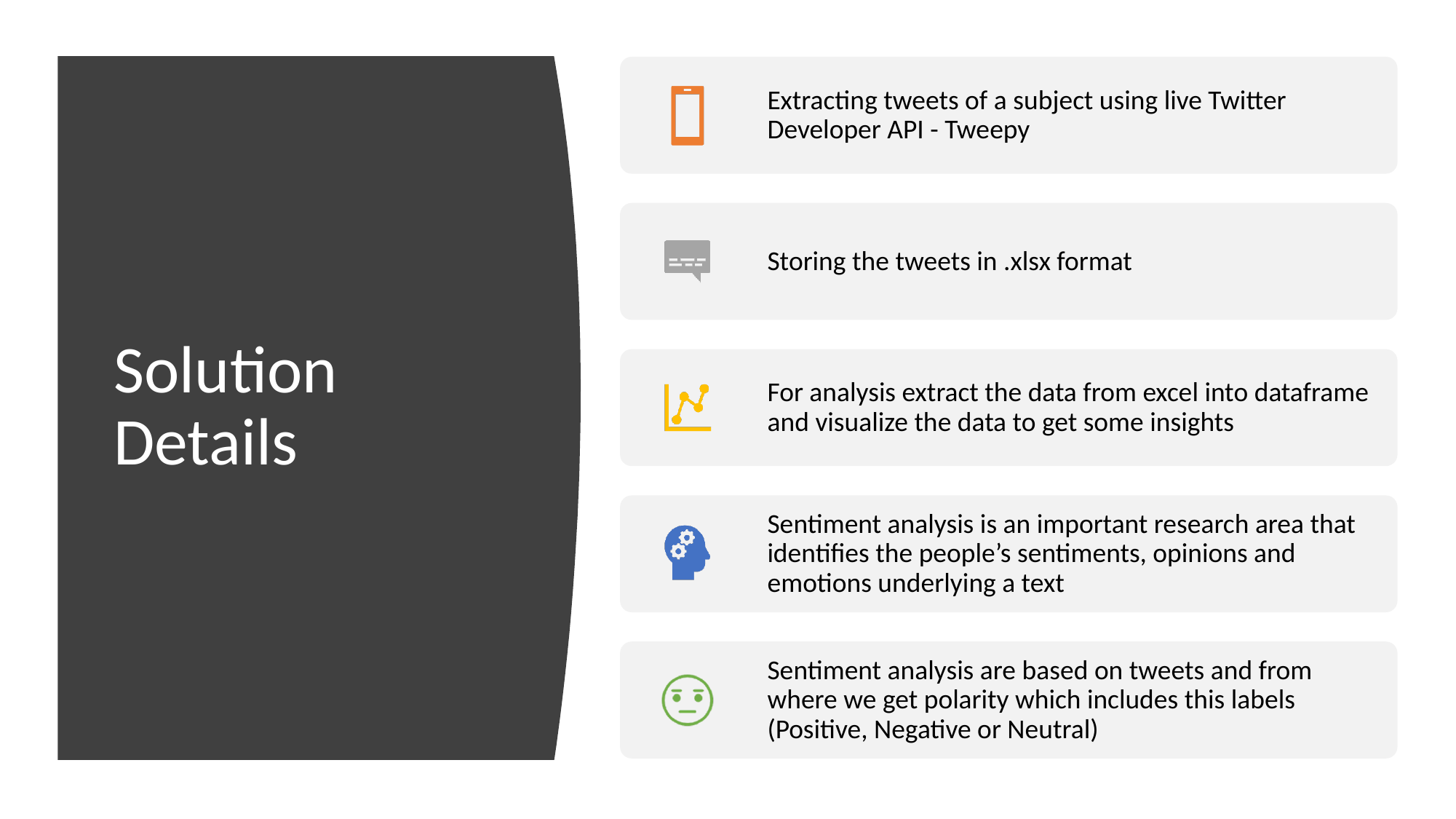

Extracting tweets of a subject using live Twitter Developer API - Tweepy
Storing the tweets in .xlsx format
For analysis extract the data from excel into dataframe and visualize the data to get some insights
Sentiment analysis is an important research area that identifies the people’s sentiments, opinions and emotions underlying a text
Sentiment analysis are based on tweets and from where we get polarity which includes this labels (Positive, Negative or Neutral)

# Solution Details